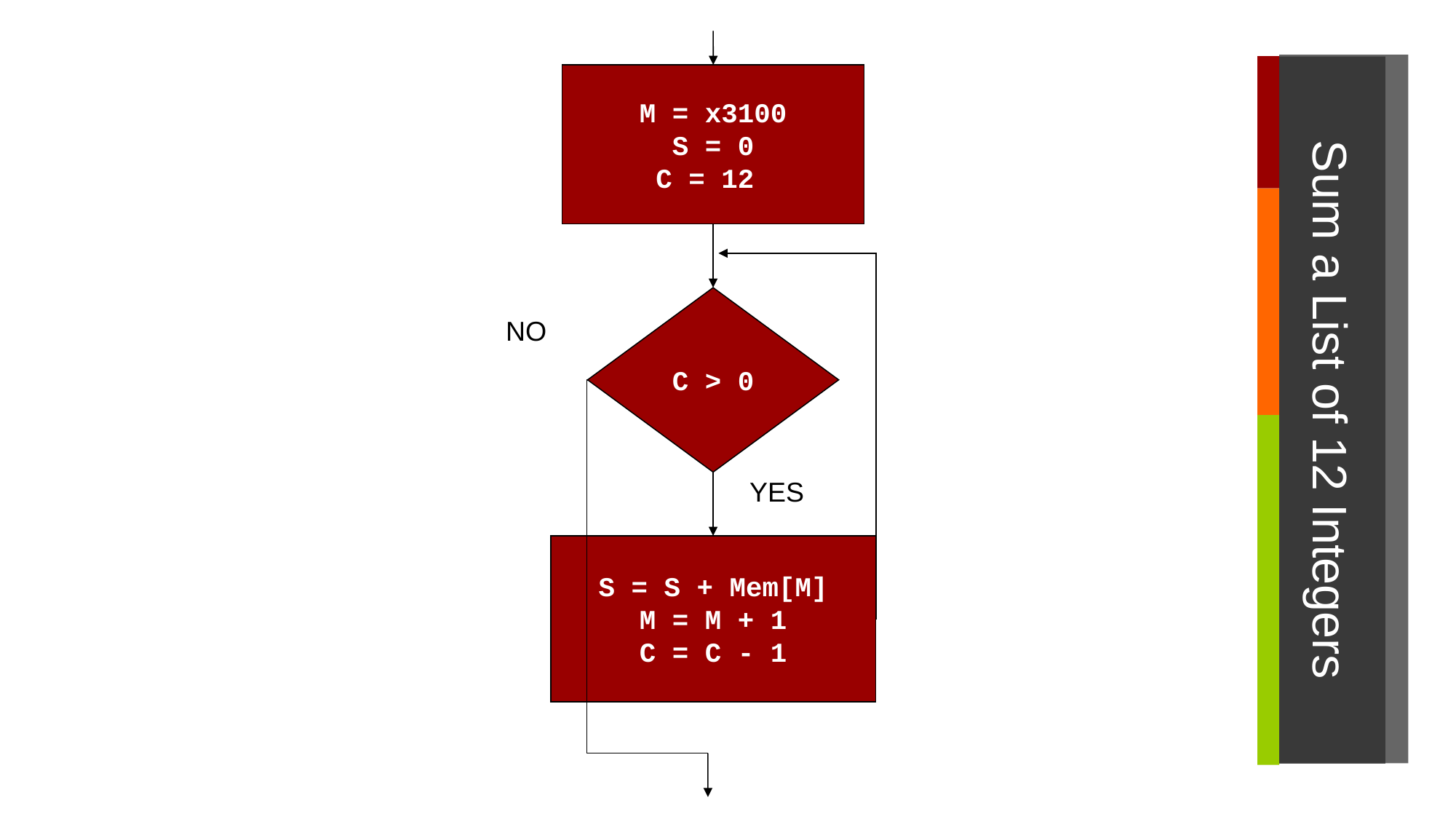

# Sum a List of 12 Integers
M = x3100
S = 0
C = 12
C > 0
NO
YES
S = S + Mem[M]
M = M + 1
C = C - 1